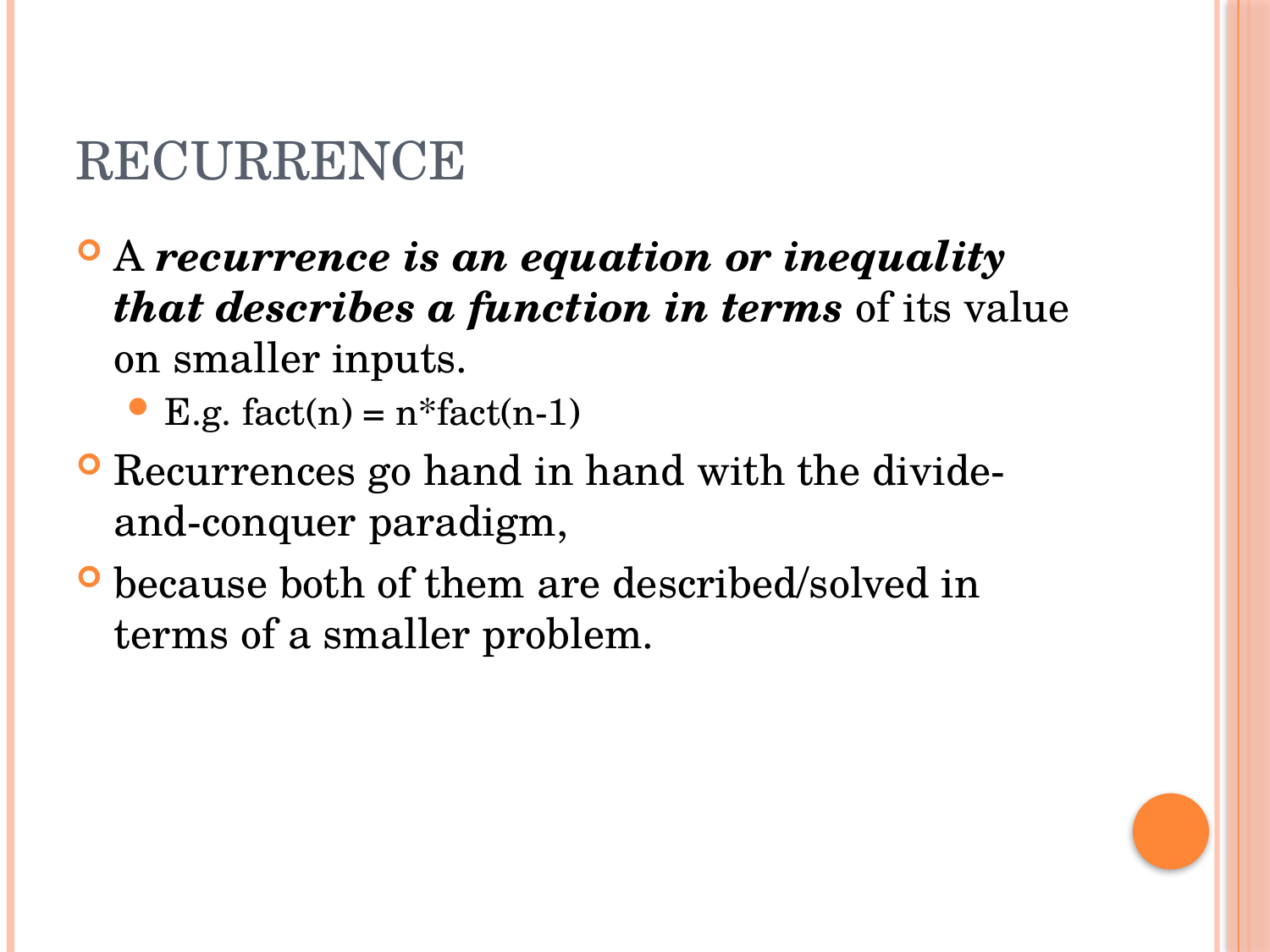

# Recurrence
A recurrence is an equation or inequality that describes a function in terms of its value on smaller inputs.
E.g. fact(n) = n*fact(n-1)
Recurrences go hand in hand with the divide-and-conquer paradigm,
because both of them are described/solved in terms of a smaller problem.